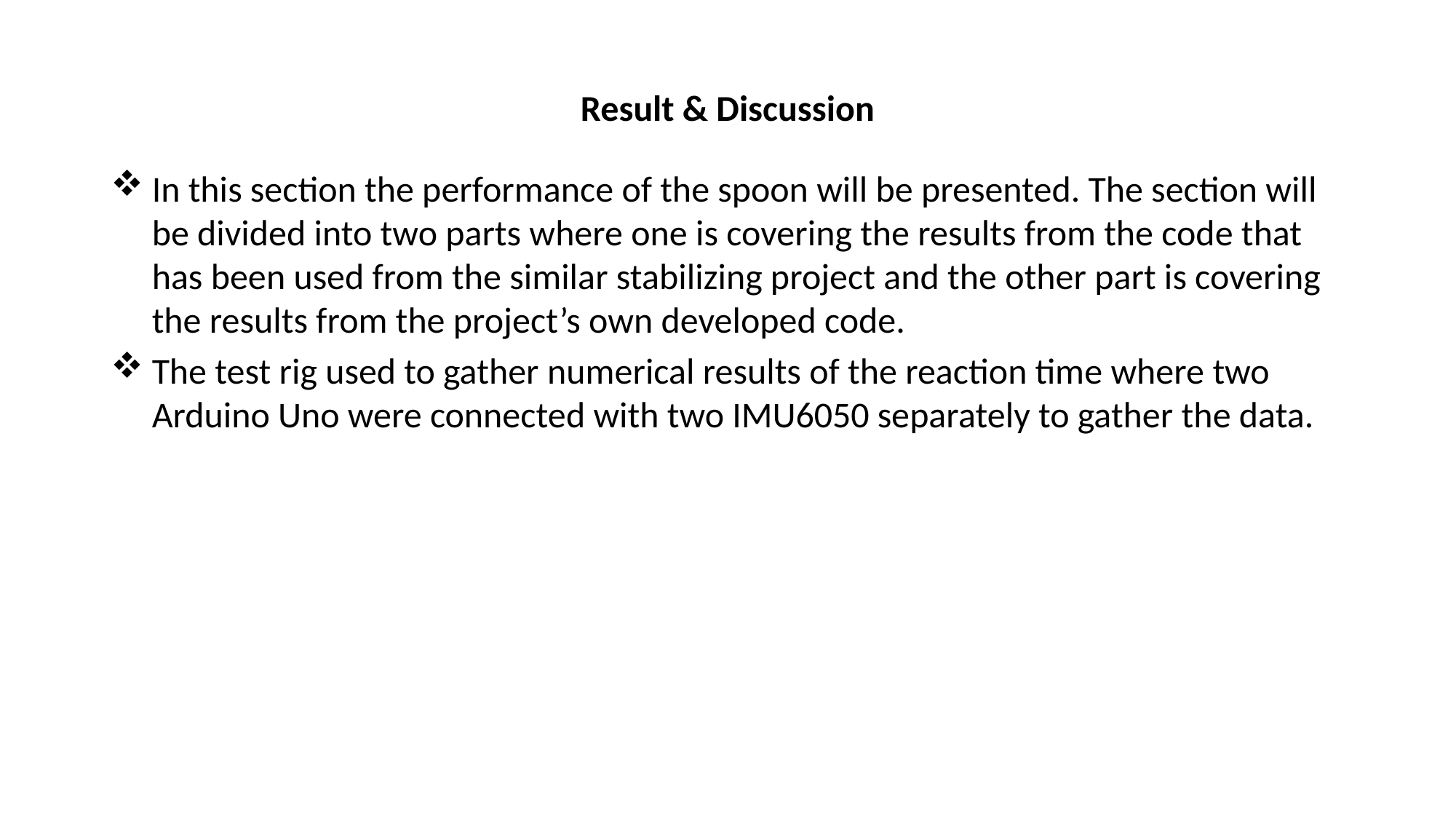

# Result & Discussion
In this section the performance of the spoon will be presented. The section will be divided into two parts where one is covering the results from the code that has been used from the similar stabilizing project and the other part is covering the results from the project’s own developed code.
The test rig used to gather numerical results of the reaction time where two Arduino Uno were connected with two IMU6050 separately to gather the data.